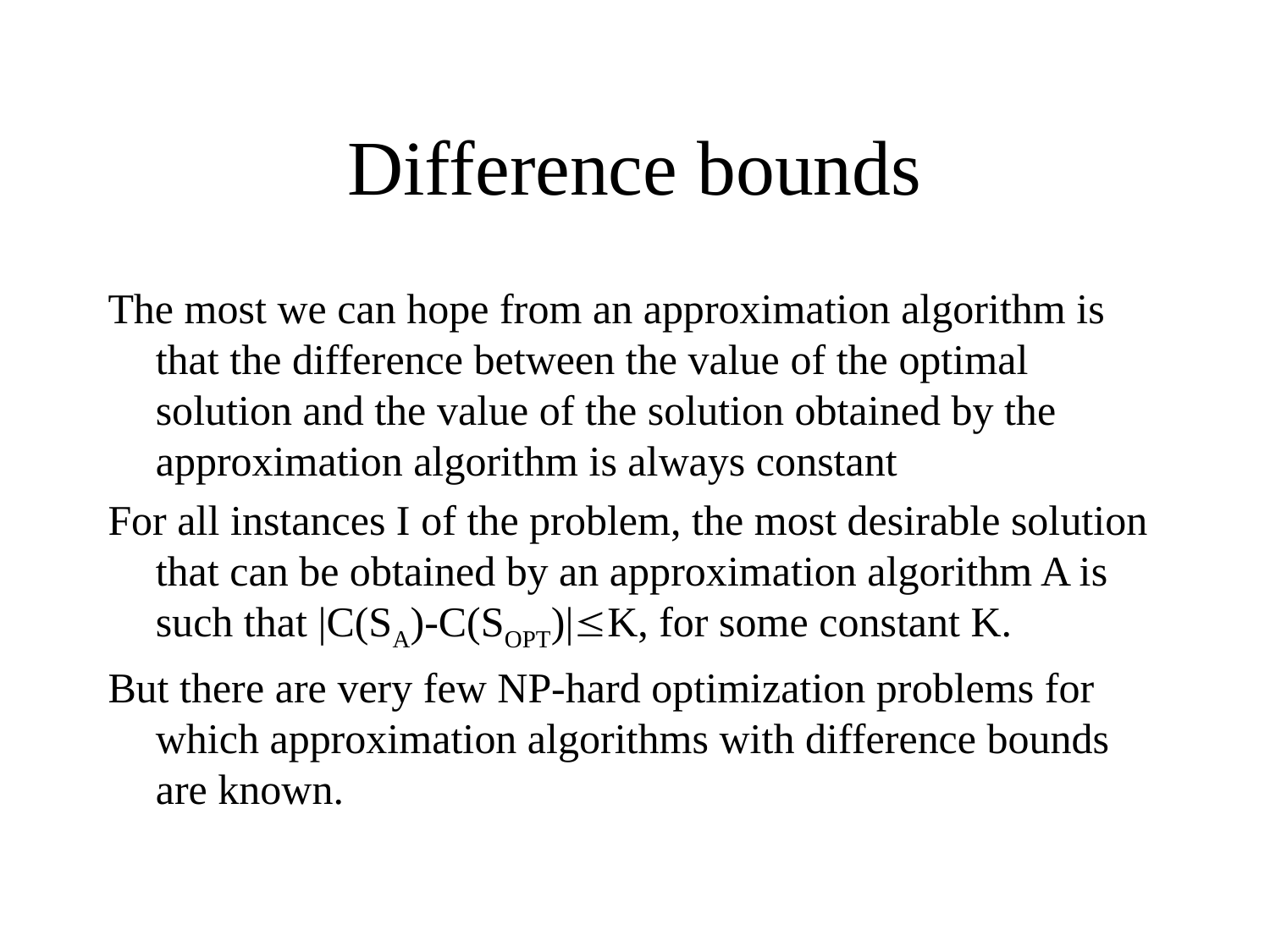

# Difference bounds
The most we can hope from an approximation algorithm is that the difference between the value of the optimal solution and the value of the solution obtained by the approximation algorithm is always constant
For all instances I of the problem, the most desirable solution that can be obtained by an approximation algorithm A is such that |C(SA)-C(SOPT)|≤K, for some constant K.
But there are very few NP-hard optimization problems for which approximation algorithms with difference bounds are known.